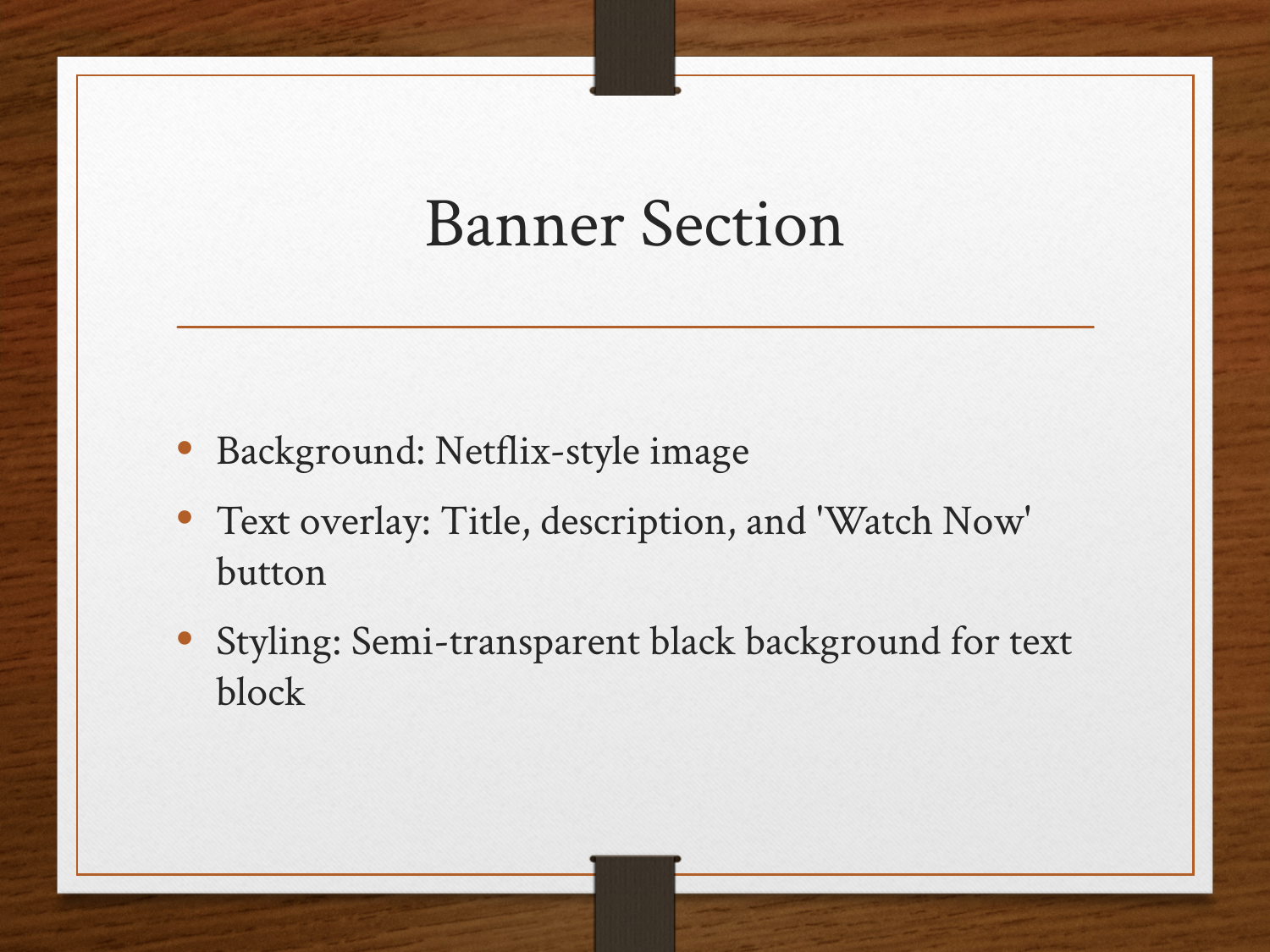

# Banner Section

Background: Netflix-style image
Text overlay: Title, description, and 'Watch Now' button
Styling: Semi-transparent black background for text block